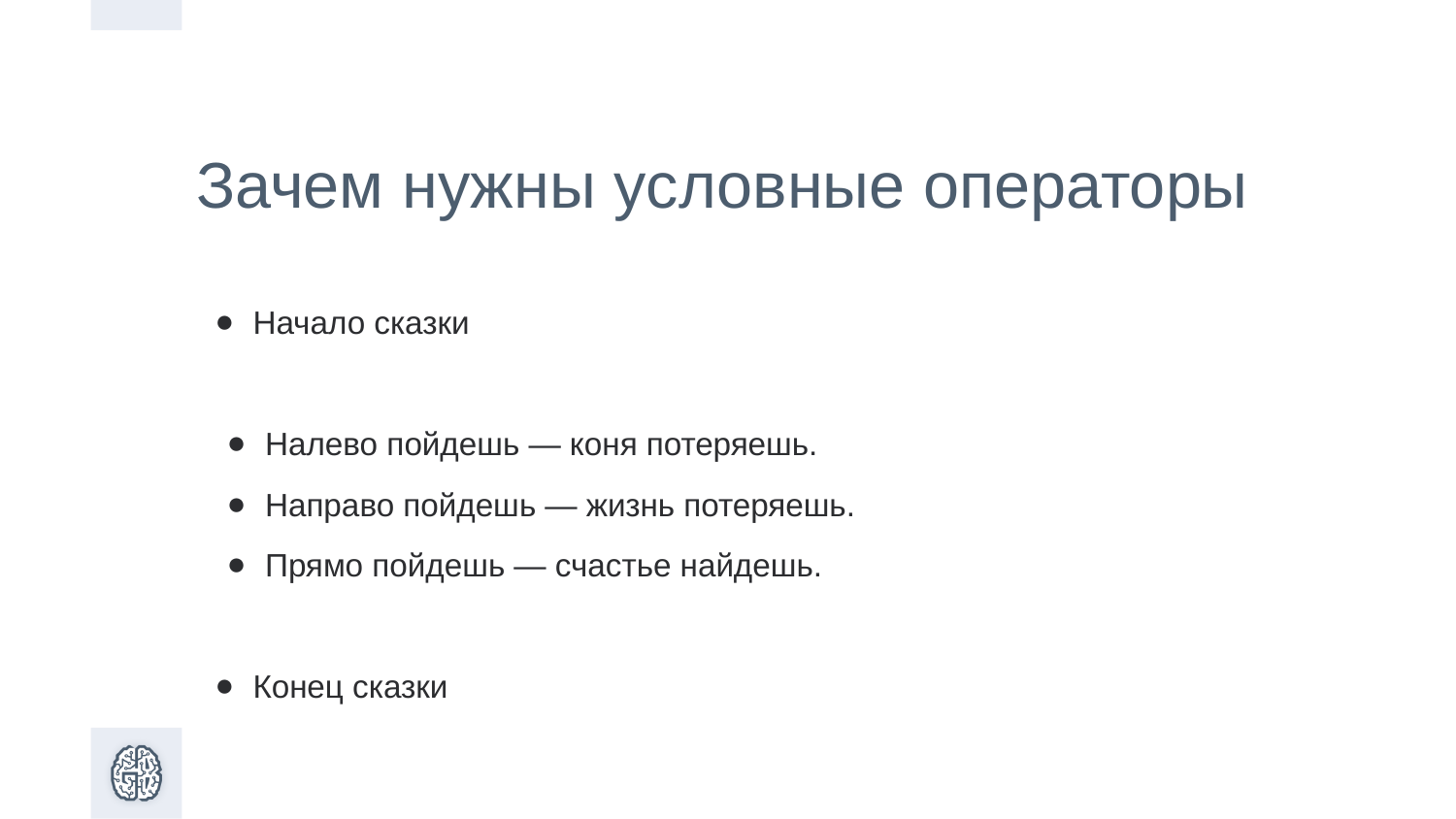

Зачем нужны условные операторы
Начало сказки
Налево пойдешь — коня потеряешь.
Направо пойдешь — жизнь потеряешь.
Прямо пойдешь — счастье найдешь.
Конец сказки